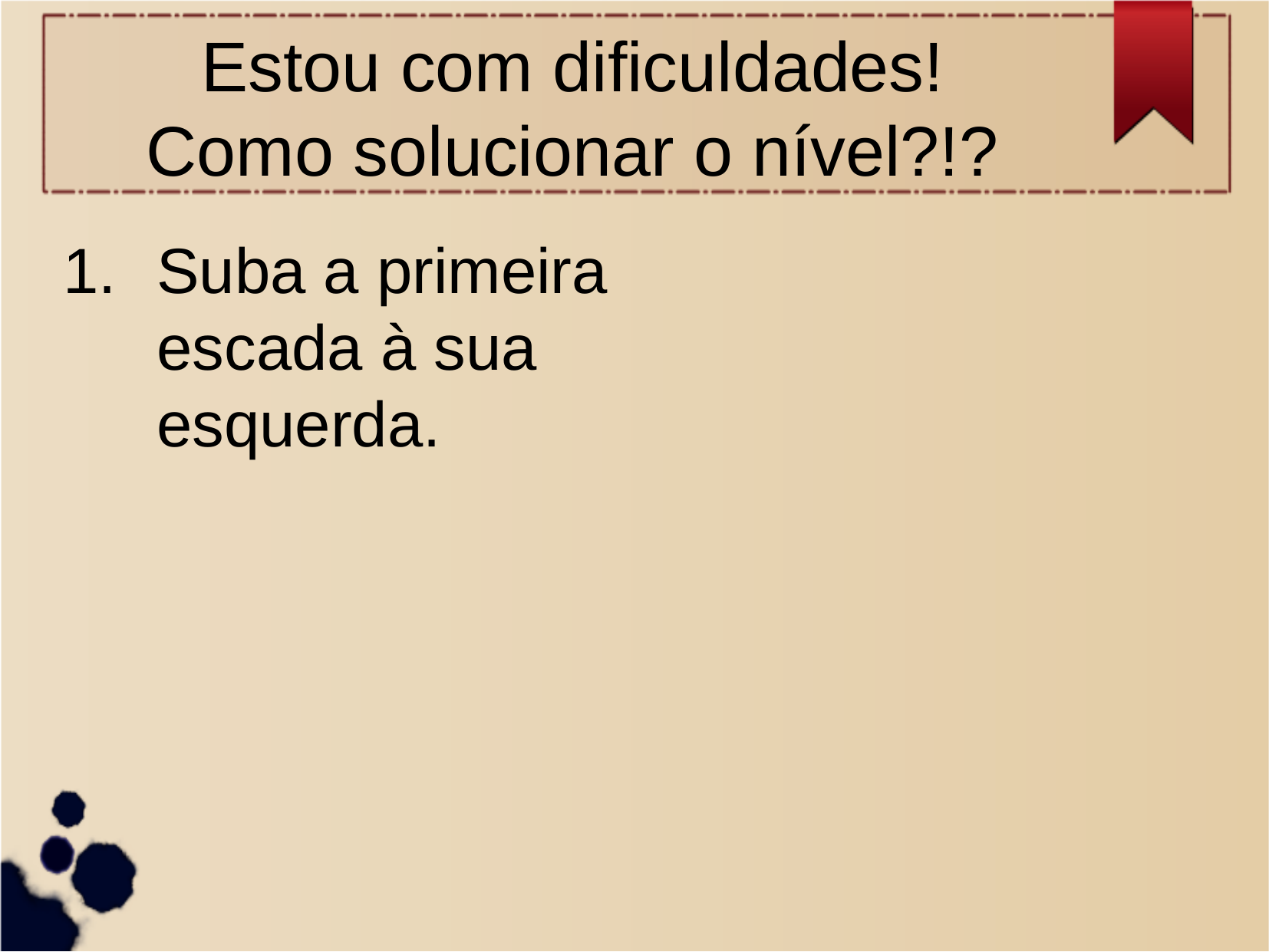

# Estou com dificuldades! Como solucionar o nível?!?
Suba a primeira escada à sua esquerda.